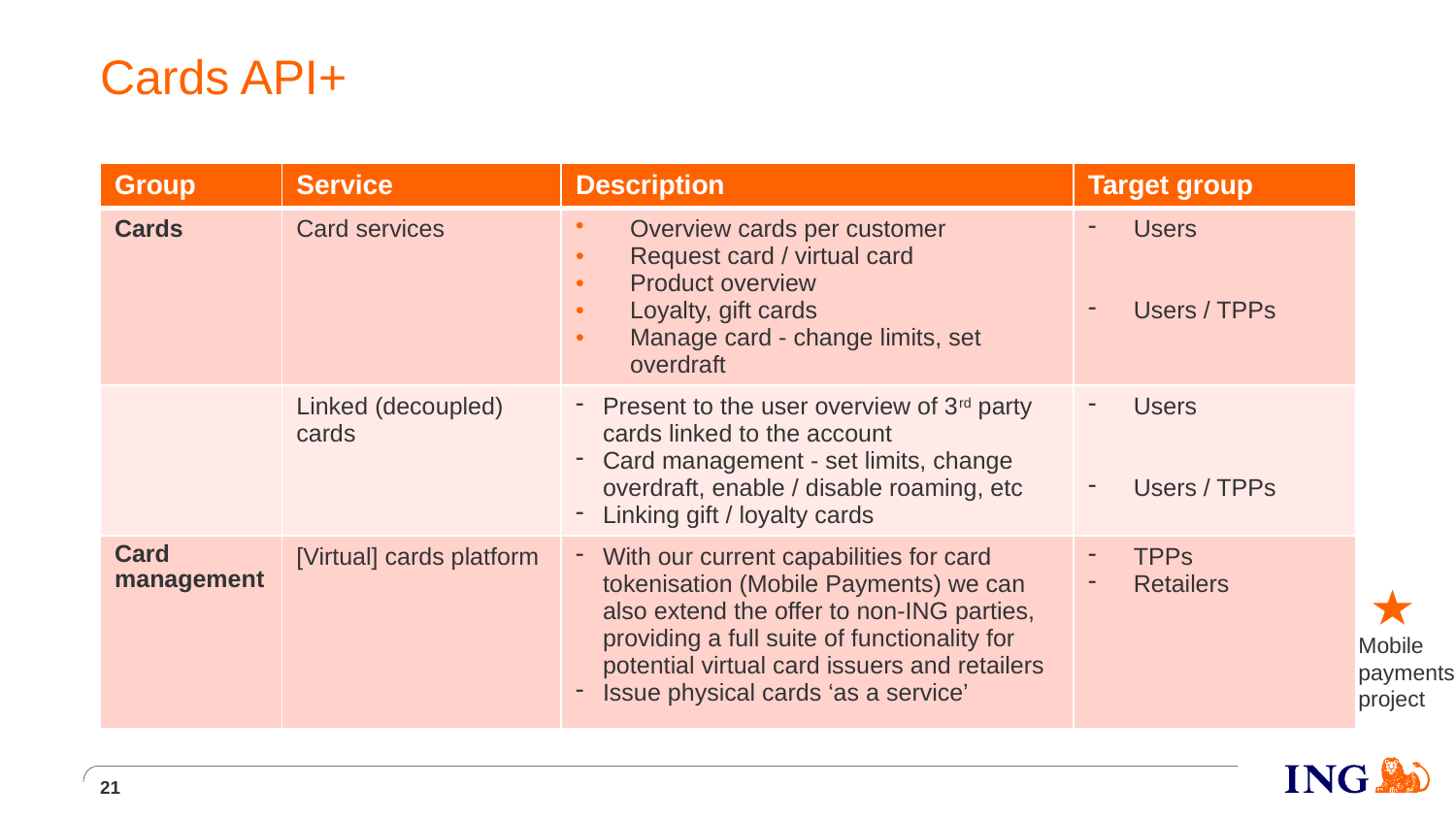

# Cards API+
| Group | Service | Description | Target group |
| --- | --- | --- | --- |
| Cards | Card services | Overview cards per customer Request card / virtual card Product overview Loyalty, gift cards Manage card - change limits, set overdraft | Users Users / TPPs |
|  | Linked (decoupled) cards | Present to the user overview of 3rd party cards linked to the account Card management - set limits, change overdraft, enable / disable roaming, etc Linking gift / loyalty cards | Users Users / TPPs |
| Card management | [Virtual] cards platform | With our current capabilities for card tokenisation (Mobile Payments) we can also extend the offer to non-ING parties, providing a full suite of functionality for potential virtual card issuers and retailers Issue physical cards ‘as a service’ | TPPs Retailers |

Mobile
payments
project
21